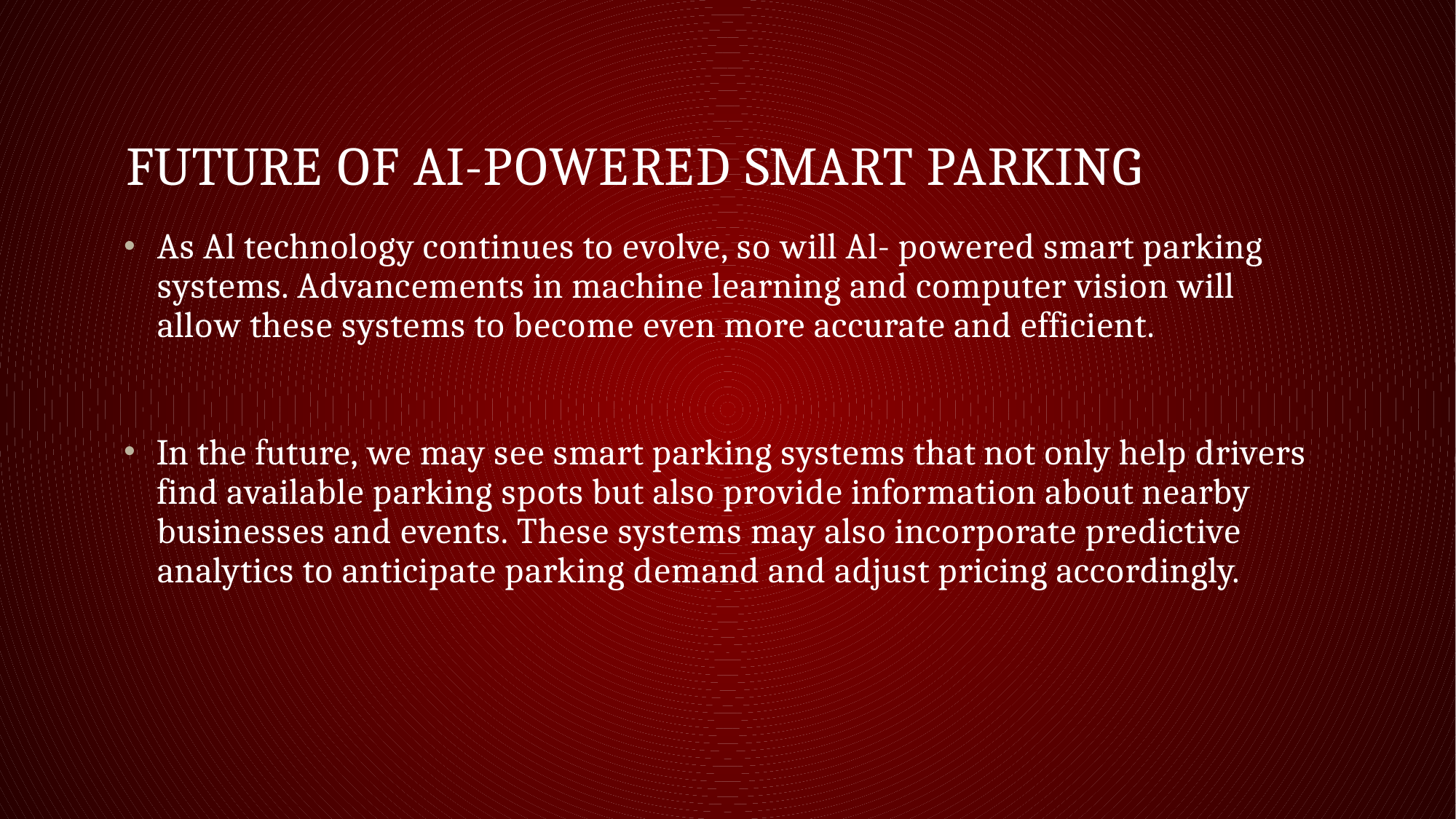

# Future of Ai-powered Smart Parking
As Al technology continues to evolve, so will Al- powered smart parking systems. Advancements in machine learning and computer vision will allow these systems to become even more accurate and efficient.

In the future, we may see smart parking systems that not only help drivers find available parking spots but also provide information about nearby businesses and events. These systems may also incorporate predictive analytics to anticipate parking demand and adjust pricing accordingly.